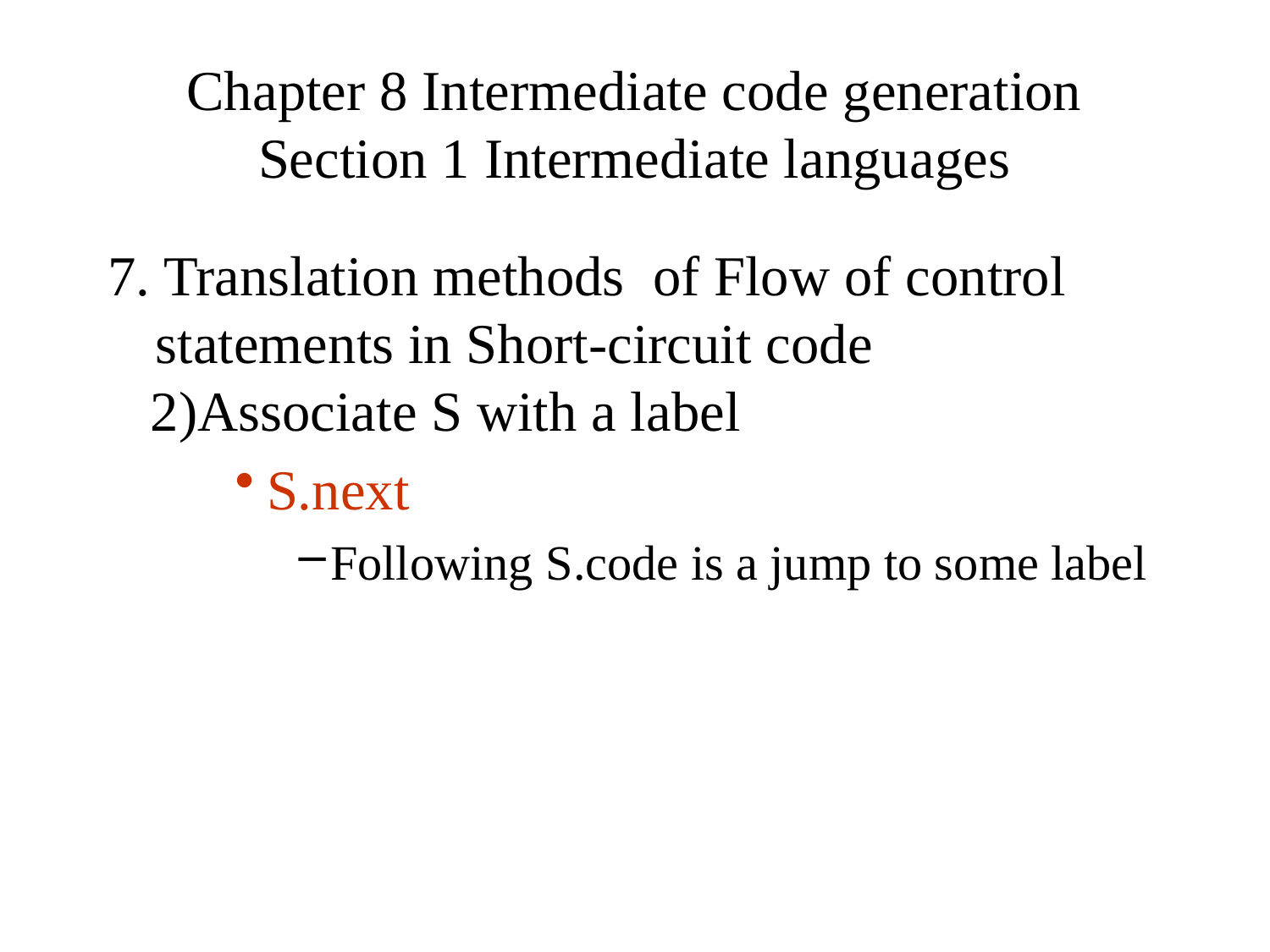

# Chapter 8 Intermediate code generation Section 1 Intermediate languages
7. Translation methods  of Flow of control statements in Short-circuit code
   2)Associate S with a label
S.next
Following S.code is a jump to some label